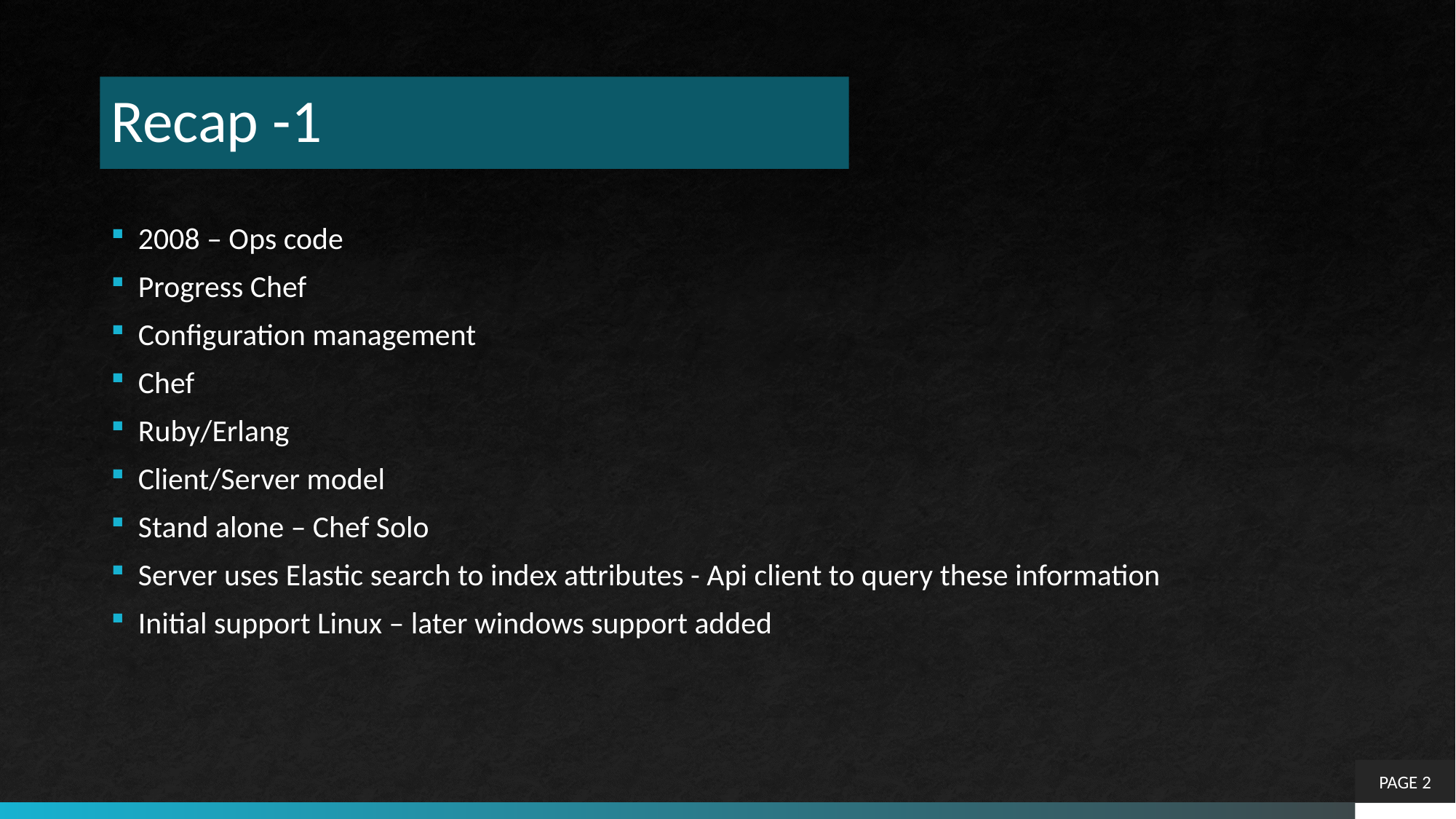

# Recap -1
2008 – Ops code
Progress Chef
Configuration management
Chef
Ruby/Erlang
Client/Server model
Stand alone – Chef Solo
Server uses Elastic search to index attributes - Api client to query these information
Initial support Linux – later windows support added

PAGE 2